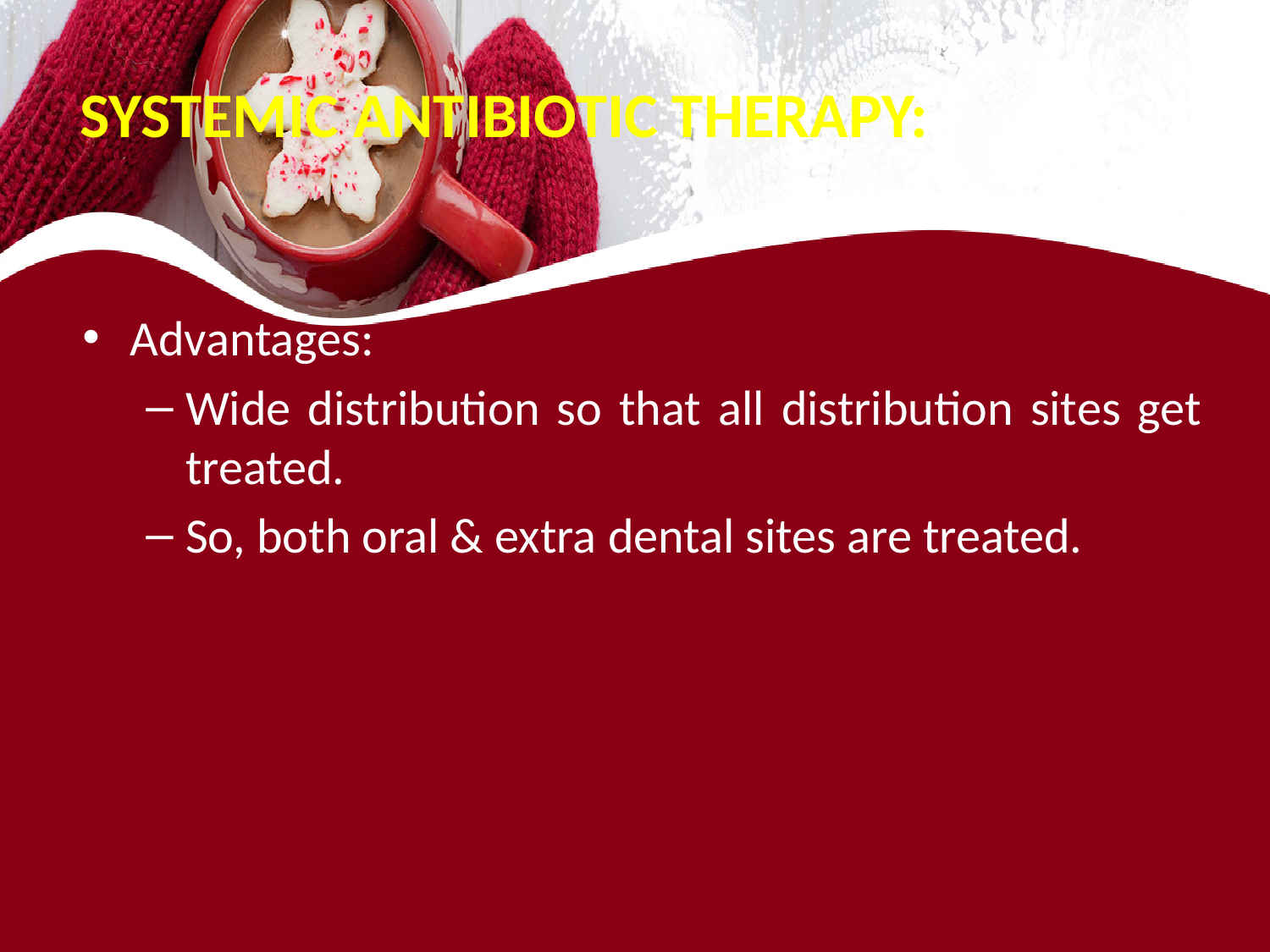

# SYSTEMIC ANTIBIOTIC THERAPY:
Advantages:
Wide distribution so that all distribution sites get treated.
So, both oral & extra dental sites are treated.